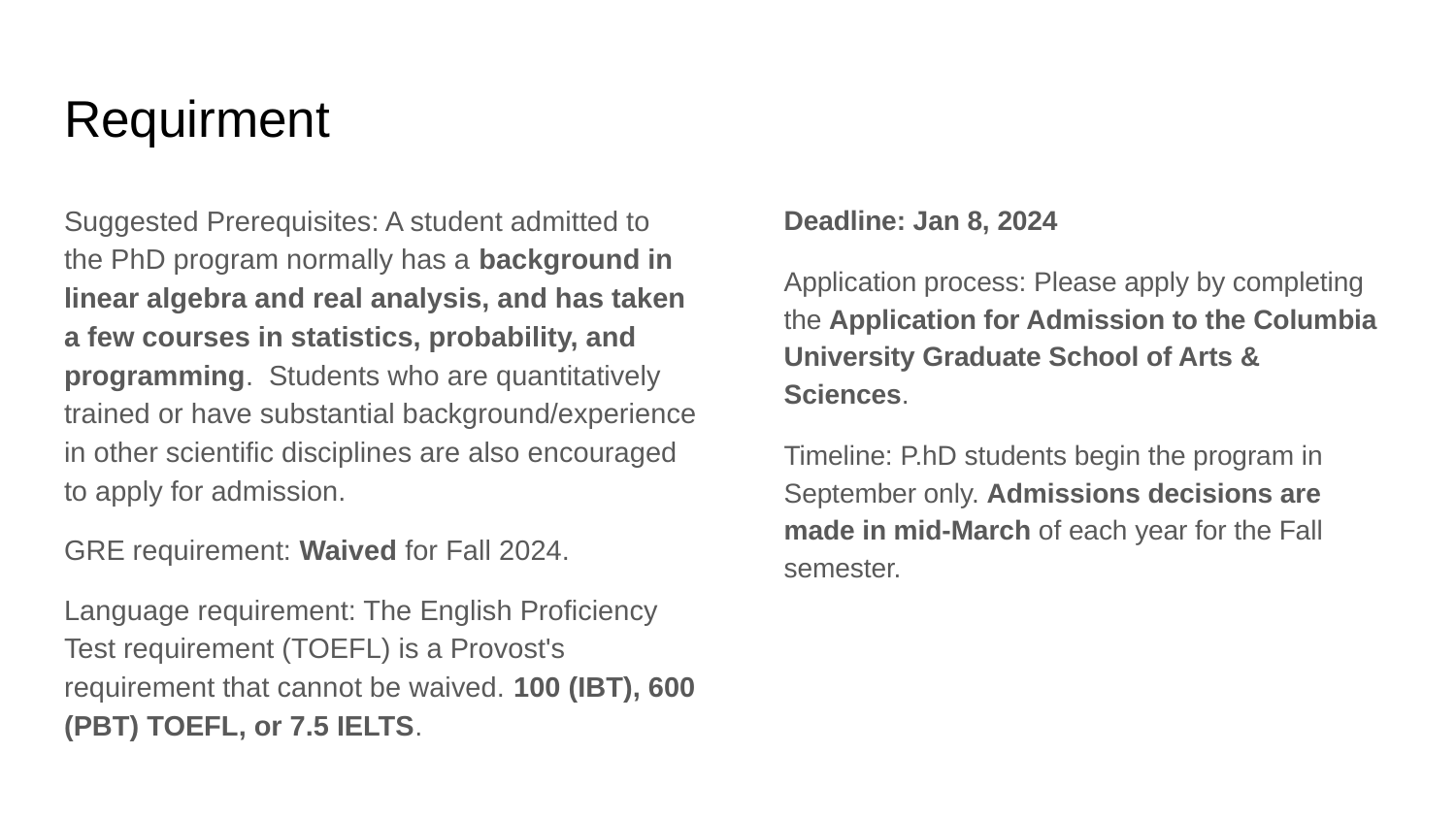

# Requirment
Suggested Prerequisites: A student admitted to the PhD program normally has a background in linear algebra and real analysis, and has taken a few courses in statistics, probability, and programming.  Students who are quantitatively trained or have substantial background/experience in other scientific disciplines are also encouraged to apply for admission.
GRE requirement: Waived for Fall 2024.
Language requirement: The English Proficiency Test requirement (TOEFL) is a Provost's requirement that cannot be waived. 100 (IBT), 600 (PBT) TOEFL, or 7.5 IELTS.

Deadline: Jan 8, 2024
Application process: Please apply by completing the Application for Admission to the Columbia University Graduate School of Arts & Sciences.
Timeline: P.hD students begin the program in September only. Admissions decisions are made in mid-March of each year for the Fall semester.